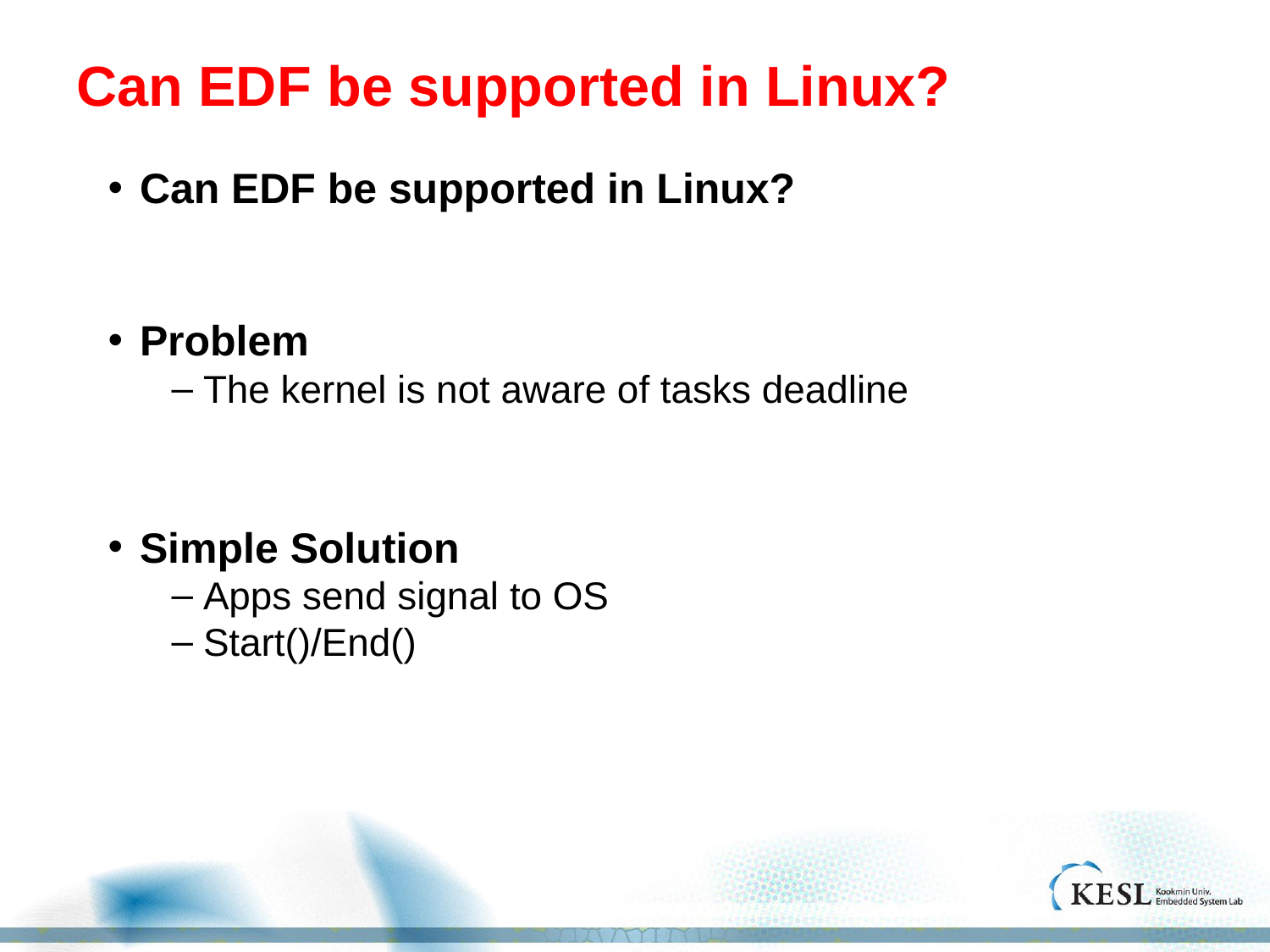

# Can EDF be supported in Linux?
Can EDF be supported in Linux?

Problem
The kernel is not aware of tasks deadline

Simple Solution
Apps send signal to OS
Start()/End()